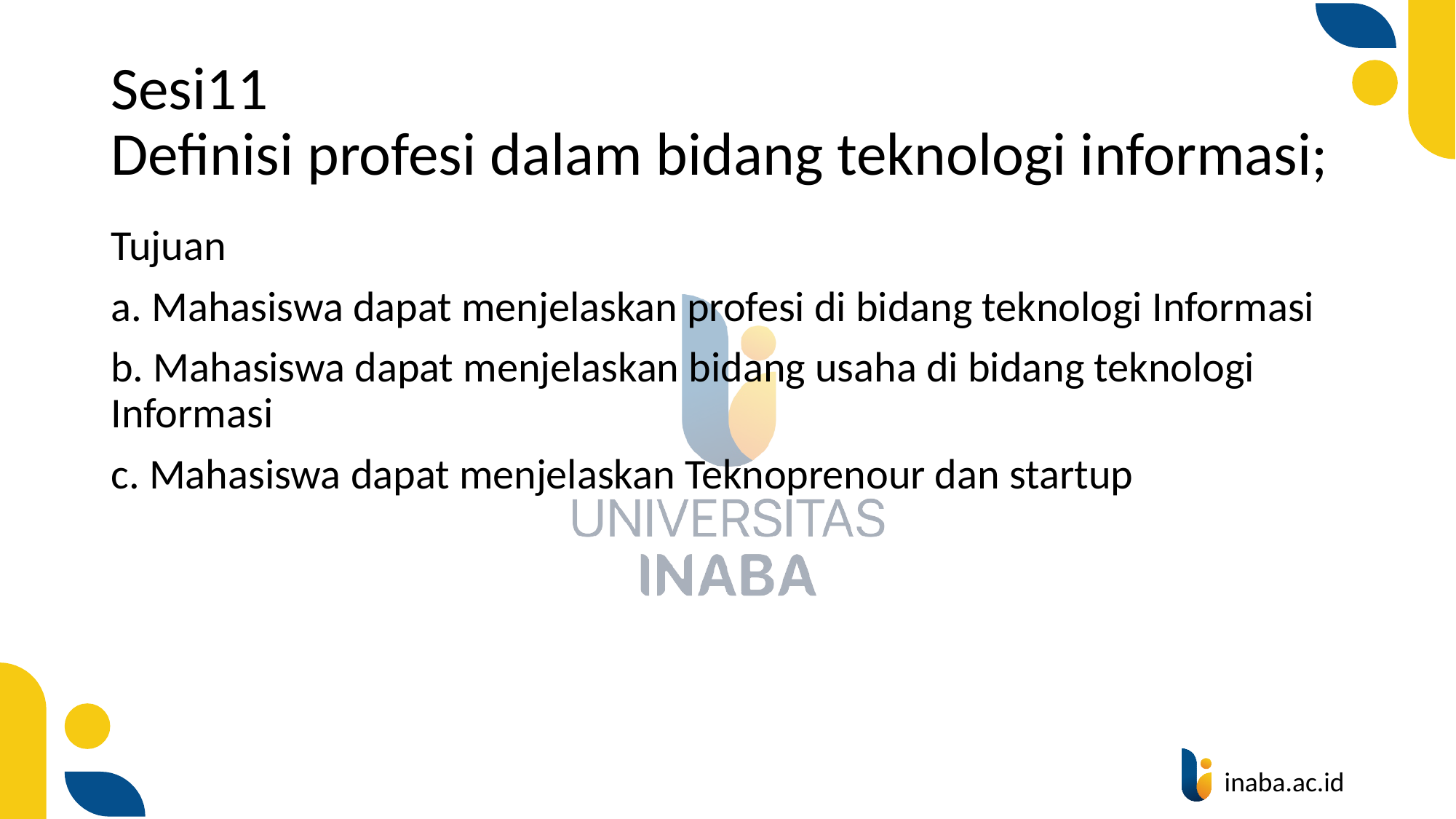

# Sesi11 Definisi profesi dalam bidang teknologi informasi;
Tujuan
a. Mahasiswa dapat menjelaskan profesi di bidang teknologi Informasi
b. Mahasiswa dapat menjelaskan bidang usaha di bidang teknologi Informasi
c. Mahasiswa dapat menjelaskan Teknoprenour dan startup